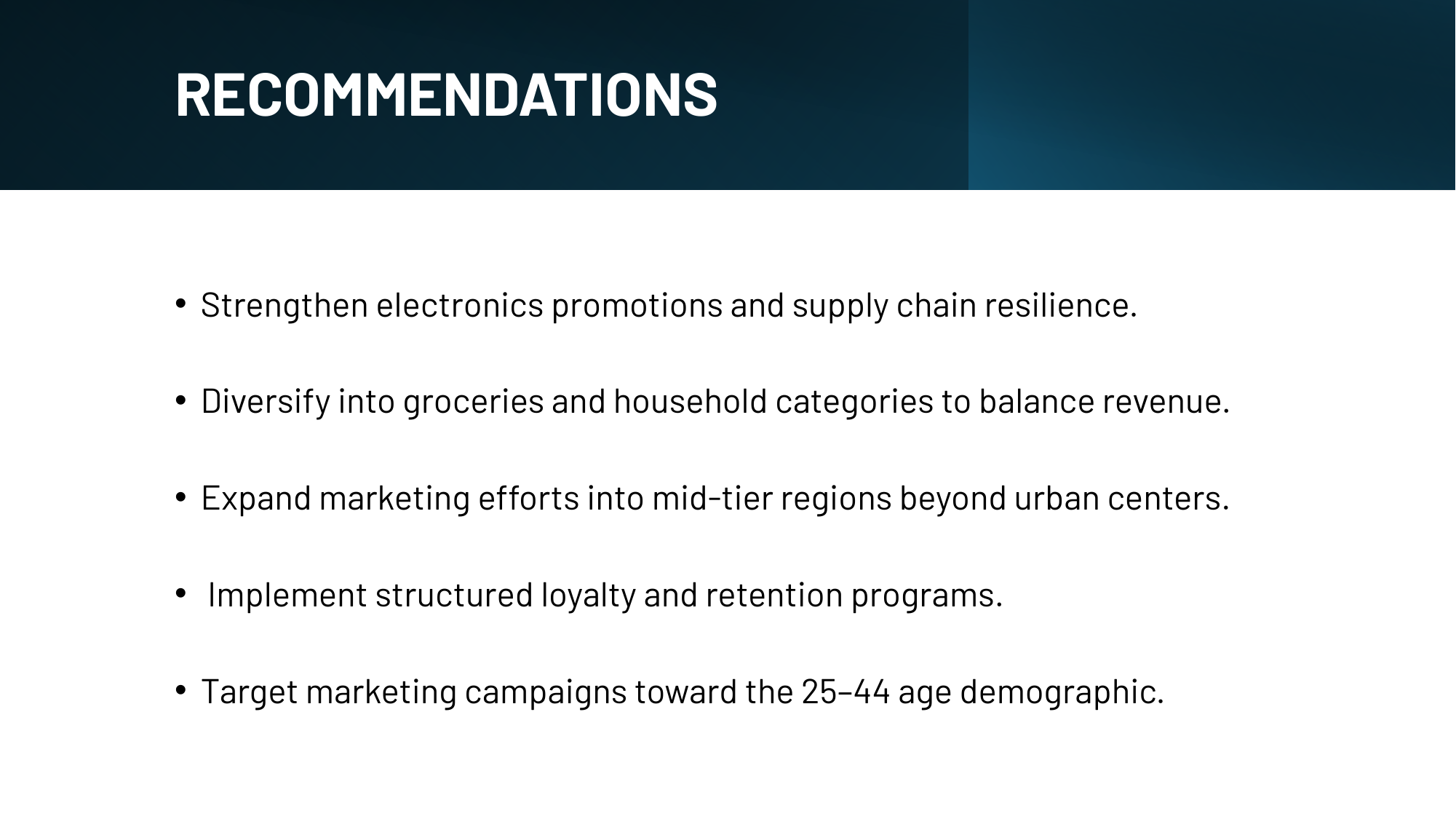

# RECOMMENDATIONS
Strengthen electronics promotions and supply chain resilience.

Diversify into groceries and household categories to balance revenue.

Expand marketing efforts into mid-tier regions beyond urban centers.

 Implement structured loyalty and retention programs.

Target marketing campaigns toward the 25–44 age demographic.